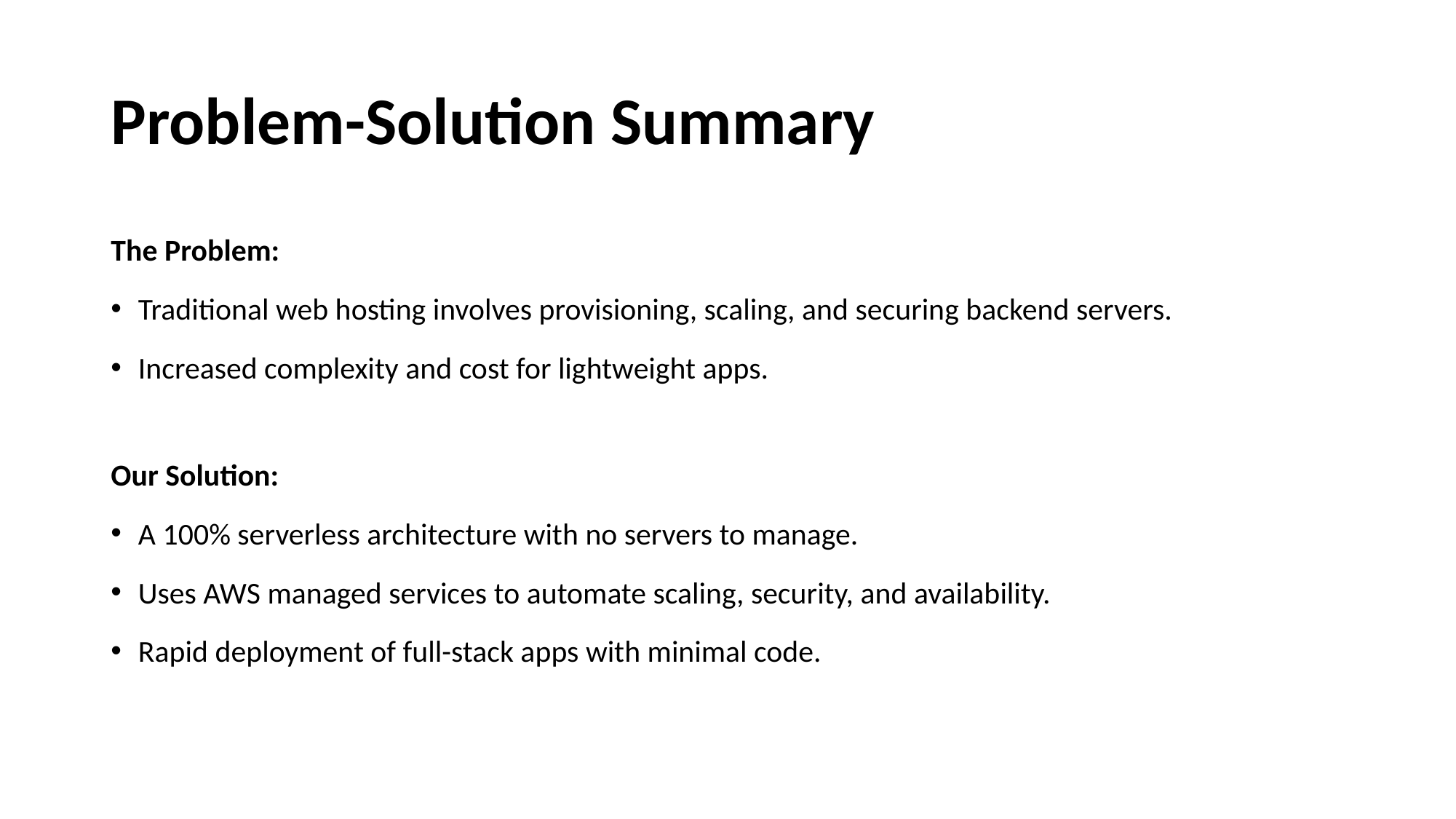

# Problem-Solution Summary
The Problem:
Traditional web hosting involves provisioning, scaling, and securing backend servers.
Increased complexity and cost for lightweight apps.

Our Solution:
A 100% serverless architecture with no servers to manage.
Uses AWS managed services to automate scaling, security, and availability.
Rapid deployment of full-stack apps with minimal code.